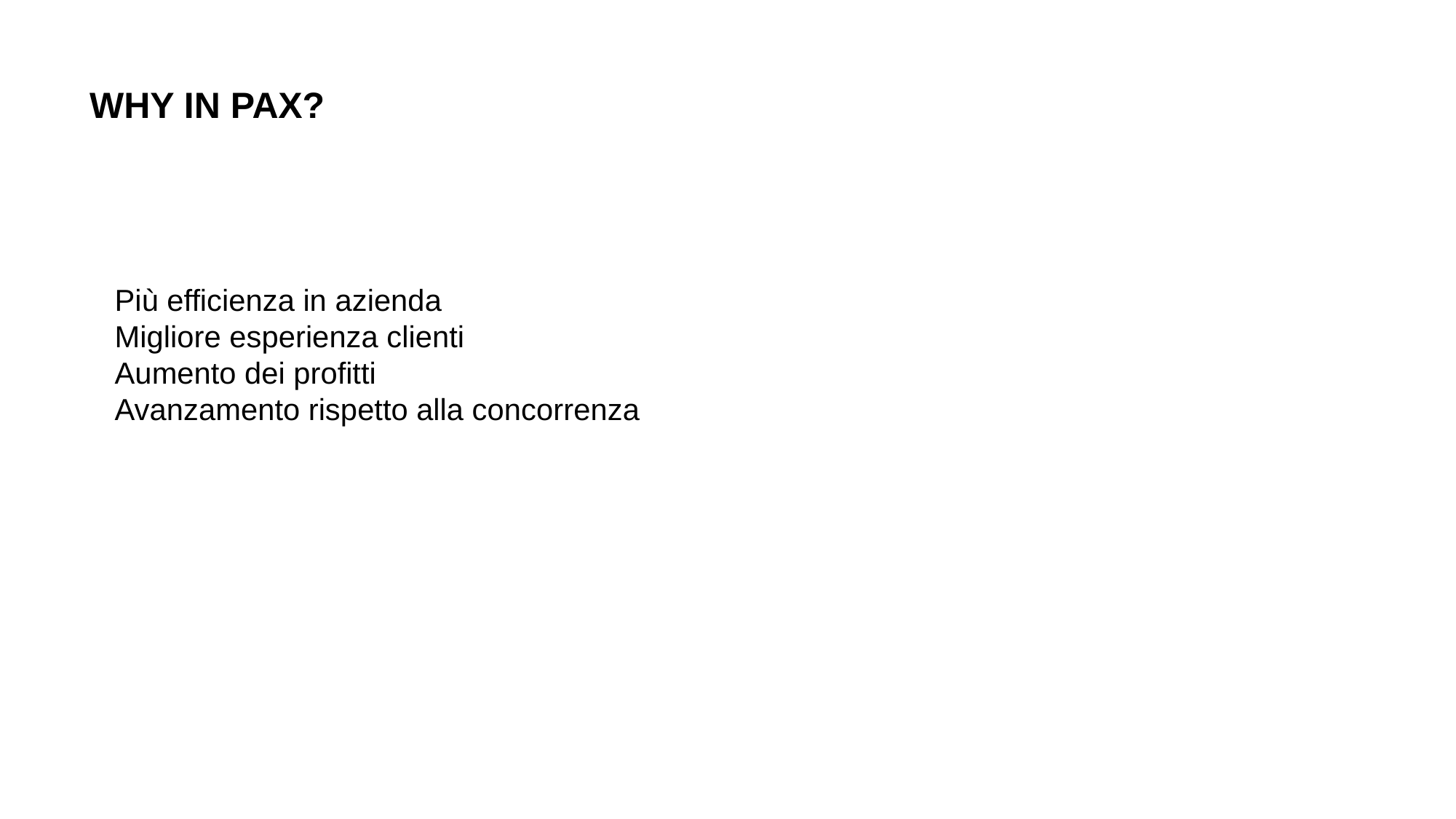

WHY IN PAX?
Più efficienza in azienda
Migliore esperienza clienti
Aumento dei profitti
Avanzamento rispetto alla concorrenza